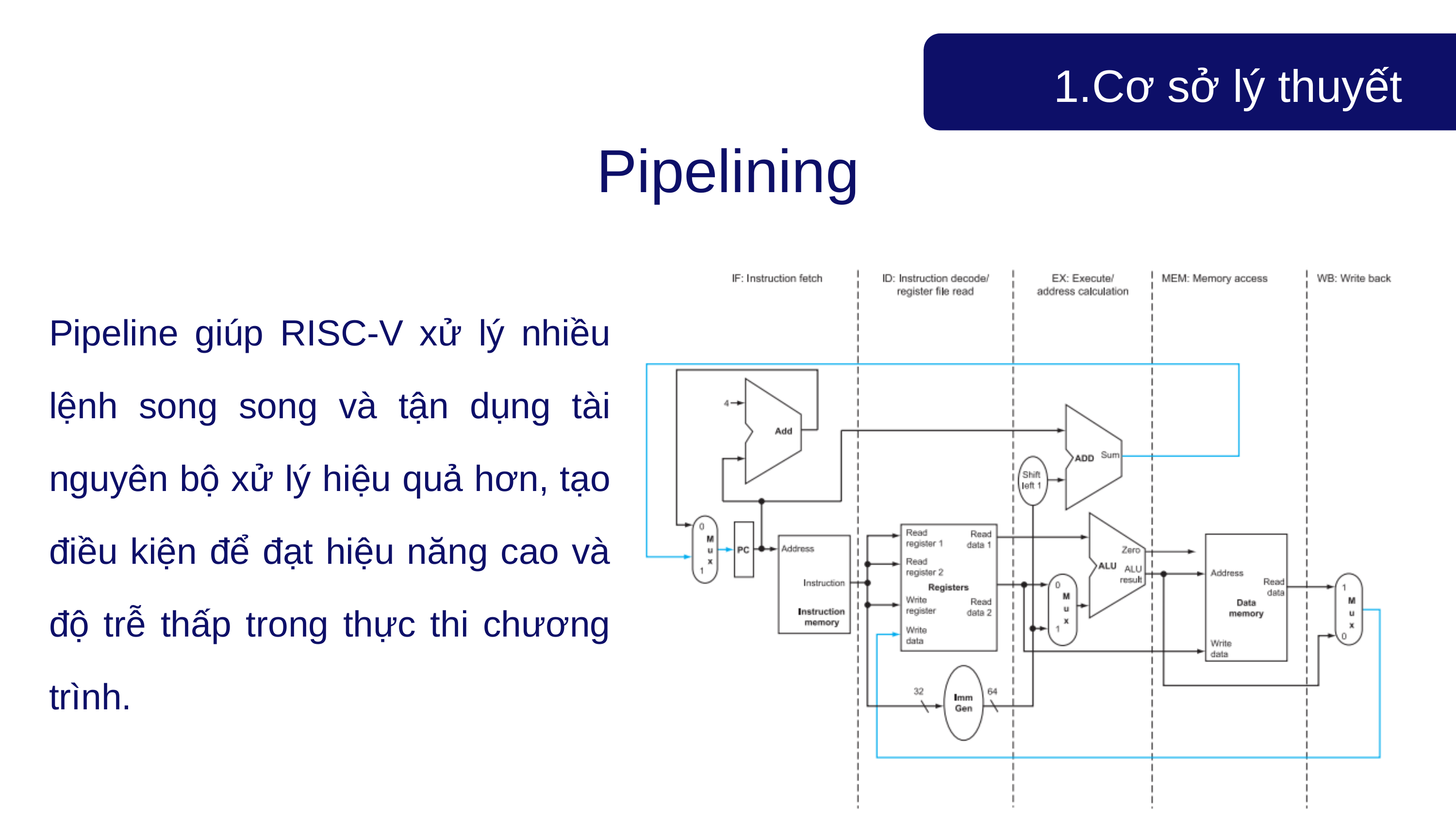

Cơ sở lý thuyết
Pipelining

Pipeline giúp RISC-V xử lý nhiều lệnh song song và tận dụng tài nguyên bộ xử lý hiệu quả hơn, tạo điều kiện để đạt hiệu năng cao và độ trễ thấp trong thực thi chương trình.